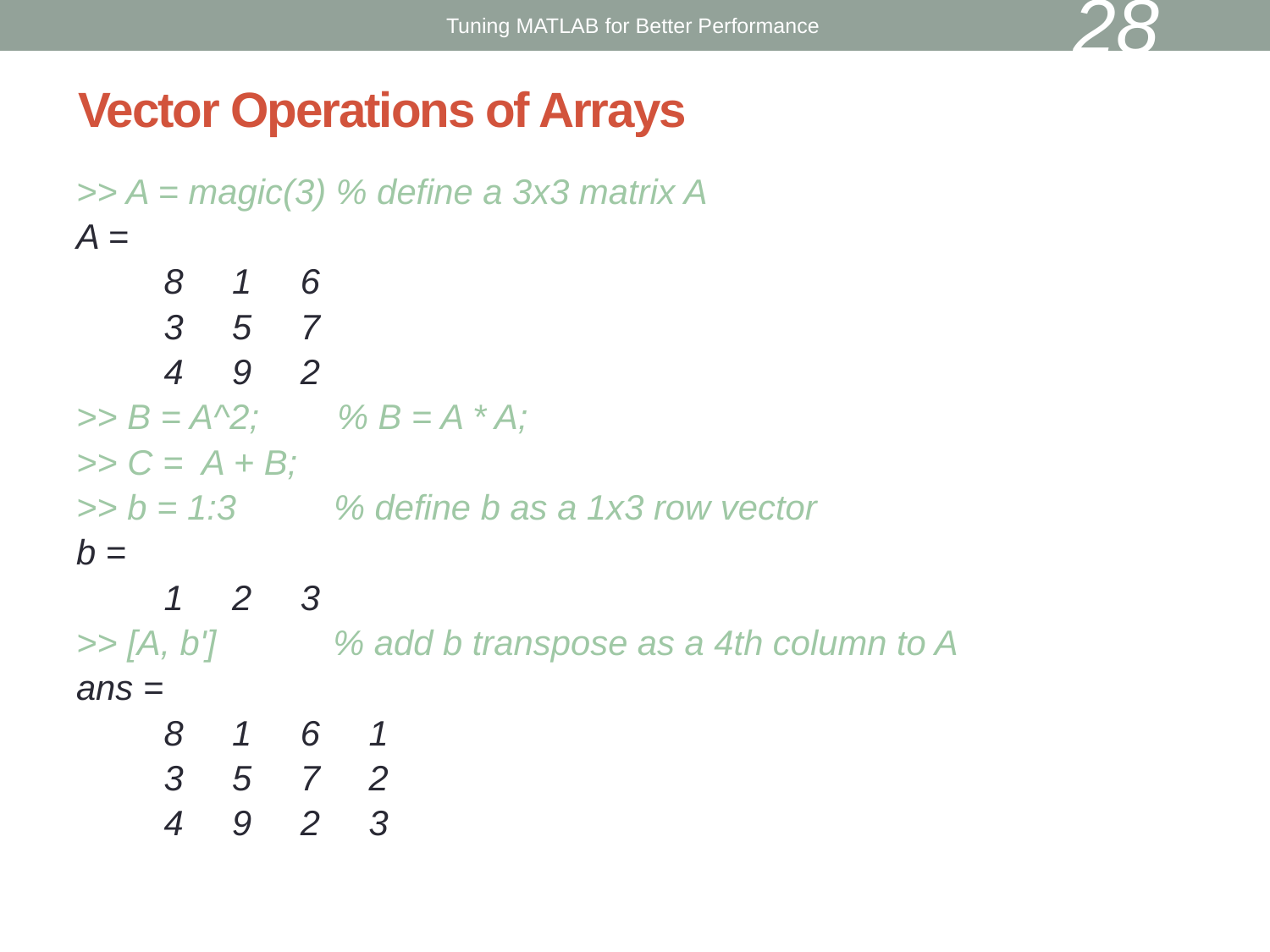

28
Tuning MATLAB for Better Performance
# Vector Operations of Arrays
>> A = magic(3) % define a 3x3 matrix A
A =
         8     1     6
         3     5     7
         4     9     2
>> B = A^2;        % B = A * A;
>> C =  A + B;
>> b = 1:3          % define b as a 1x3 row vector
b =
         1     2     3
>> [A, b']            % add b transpose as a 4th column to A
ans =
         8     1     6     1
         3     5     7     2
         4     9     2     3